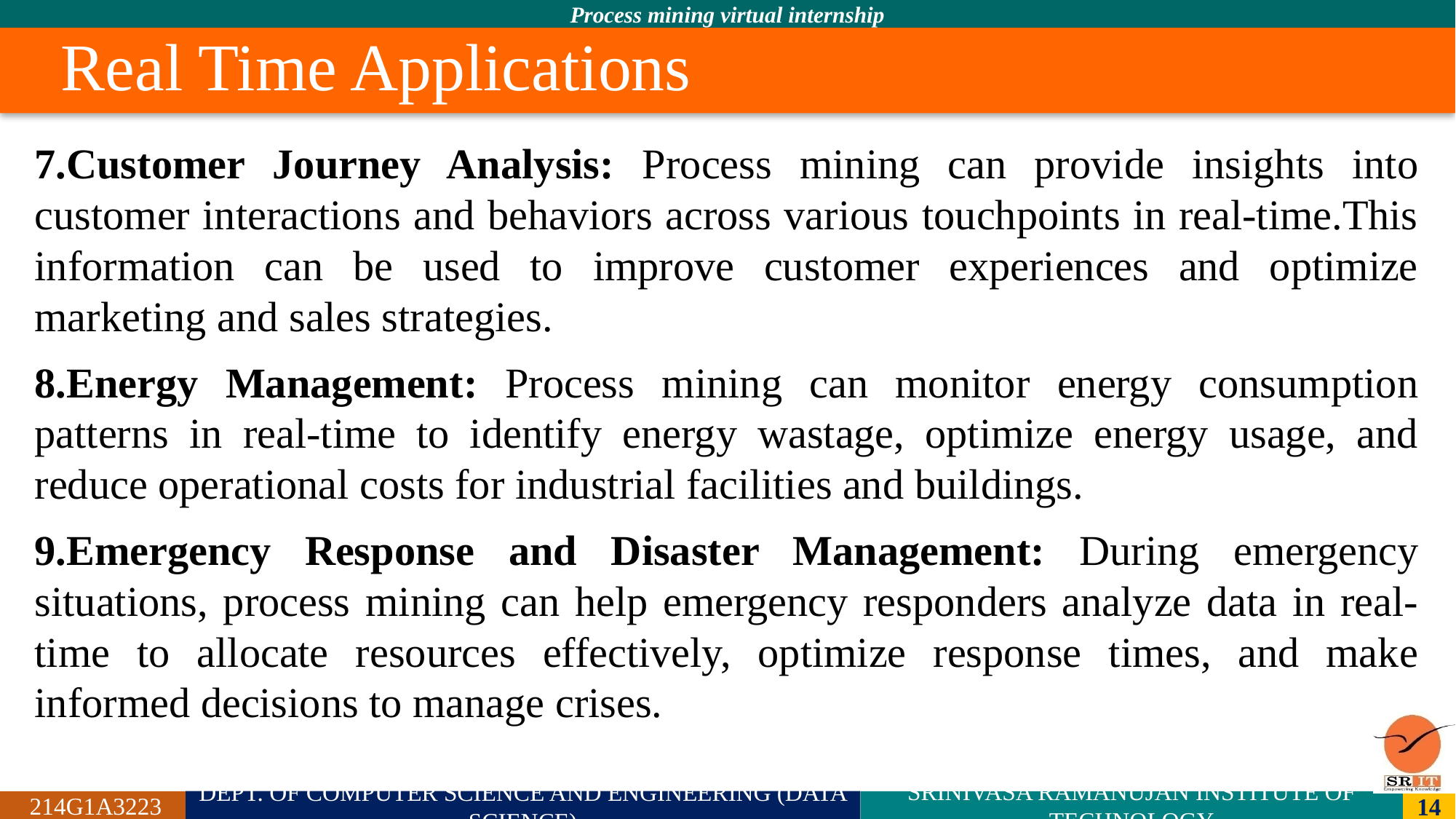

# Real Time Applications
7.Customer Journey Analysis: Process mining can provide insights into customer interactions and behaviors across various touchpoints in real-time.This information can be used to improve customer experiences and optimize marketing and sales strategies.
8.Energy Management: Process mining can monitor energy consumption patterns in real-time to identify energy wastage, optimize energy usage, and reduce operational costs for industrial facilities and buildings.
9.Emergency Response and Disaster Management: During emergency situations, process mining can help emergency responders analyze data in real-time to allocate resources effectively, optimize response times, and make informed decisions to manage crises.